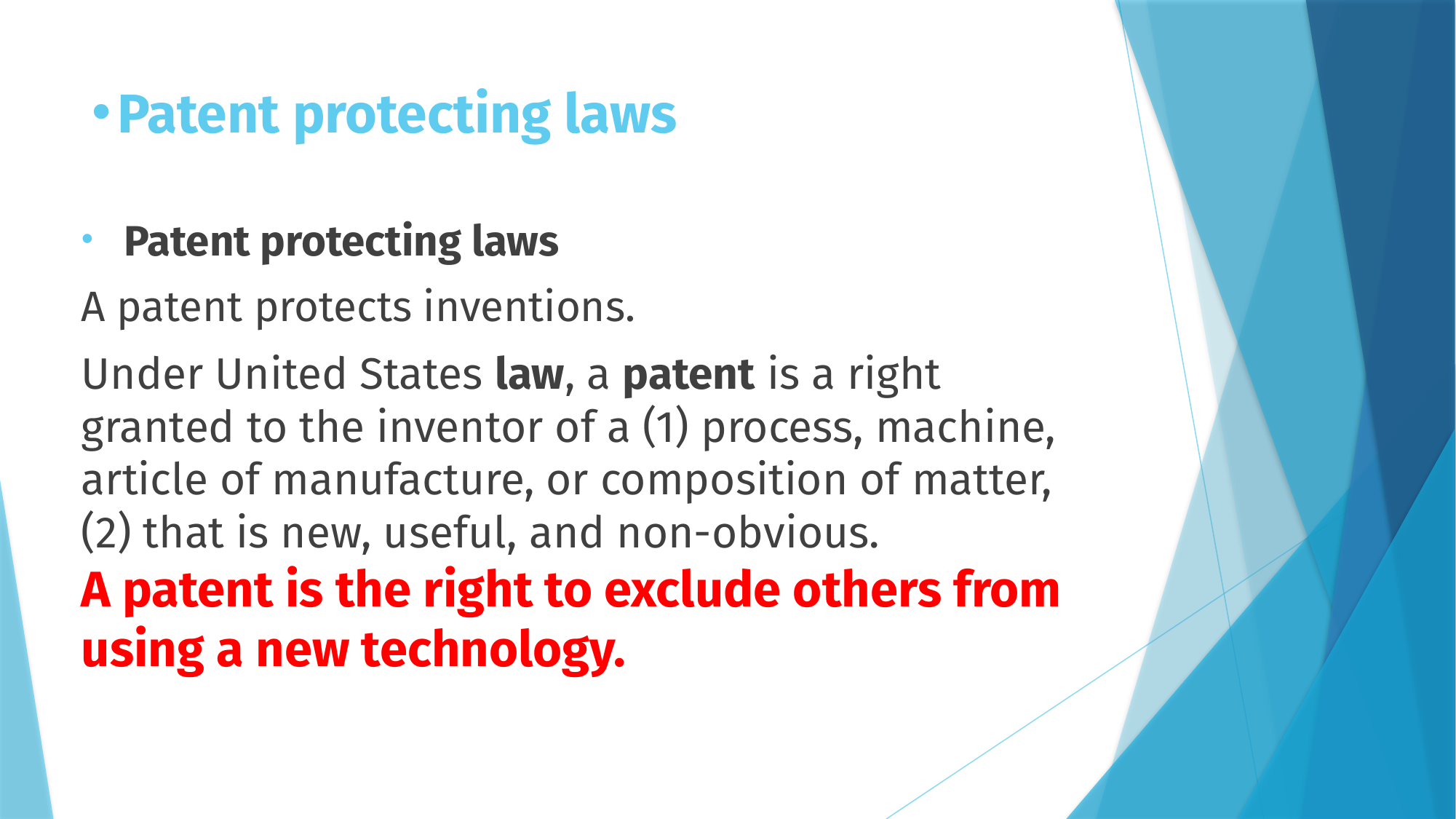

# Patent protecting laws
Patent protecting laws
A patent protects inventions.
Under United States law, a patent is a right granted to the inventor of a (1) process, machine, article of manufacture, or composition of matter, (2) that is new, useful, and non-obvious. A patent is the right to exclude others from using a new technology.